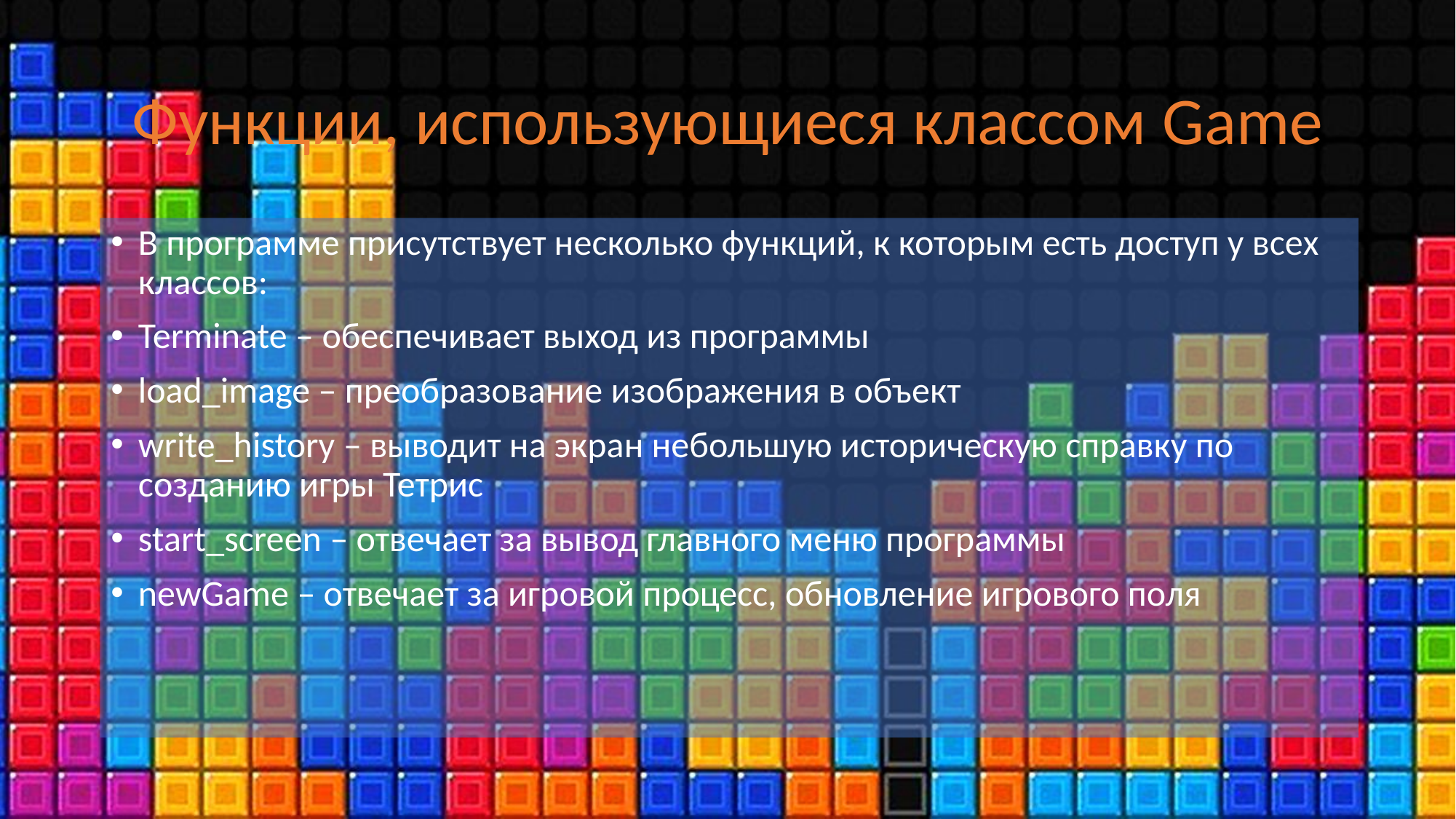

# Функции, использующиеся классом Game
В программе присутствует несколько функций, к которым есть доступ у всех классов:
Terminate – обеспечивает выход из программы
load_image – преобразование изображения в объект
write_history – выводит на экран небольшую историческую справку по созданию игры Тетрис
start_screen – отвечает за вывод главного меню программы
newGame – отвечает за игровой процесс, обновление игрового поля